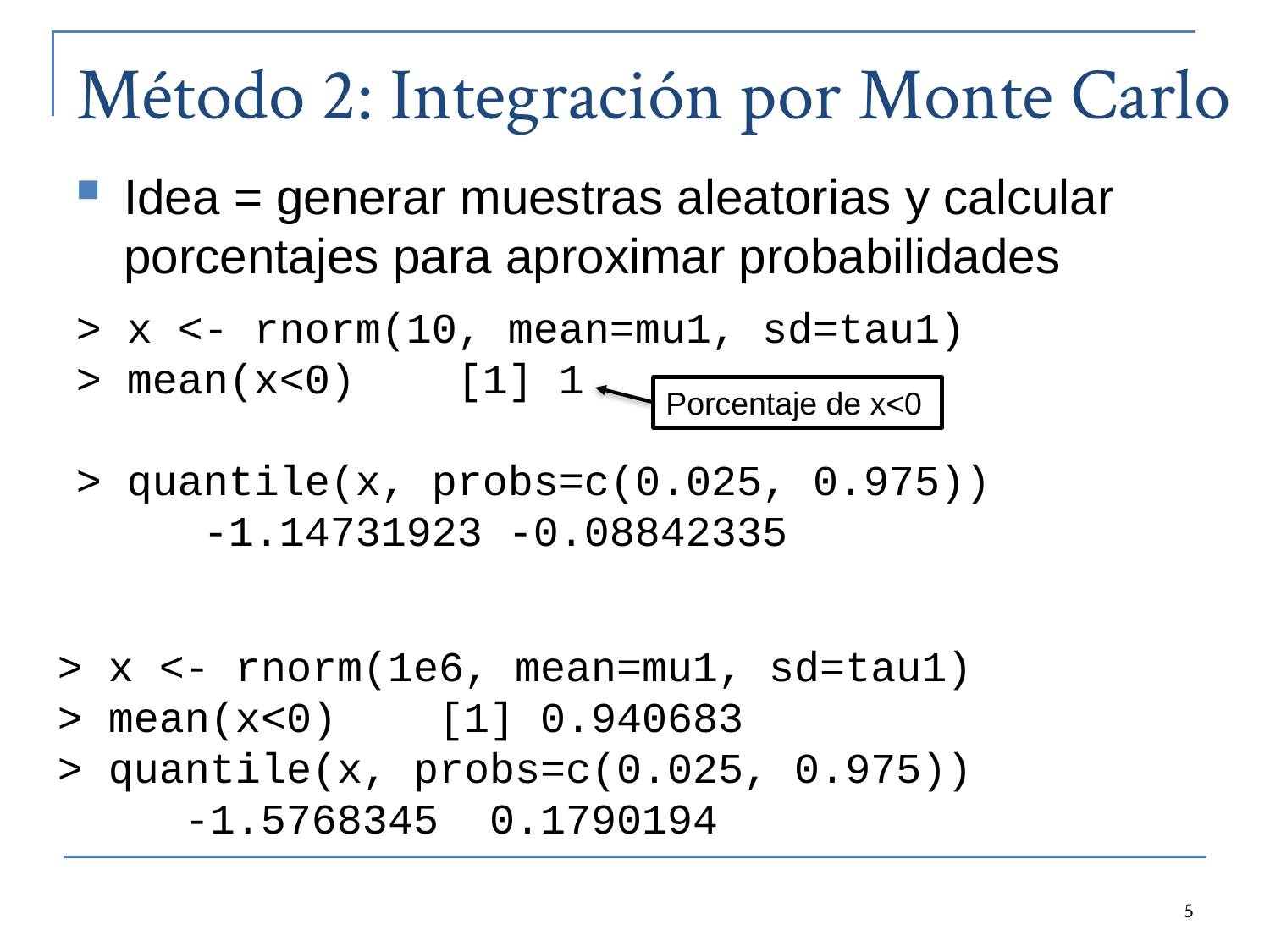

# Método 2: Integración por Monte Carlo
Idea = generar muestras aleatorias y calcular porcentajes para aproximar probabilidades
> x <- rnorm(10, mean=mu1, sd=tau1)
> mean(x<0)    [1] 1
> quantile(x, probs=c(0.025, 0.975))
     -1.14731923 -0.08842335
Porcentaje de x<0
> x <- rnorm(1e6, mean=mu1, sd=tau1)
> mean(x<0)    [1] 0.940683
> quantile(x, probs=c(0.025, 0.975))
     -1.5768345  0.1790194
5